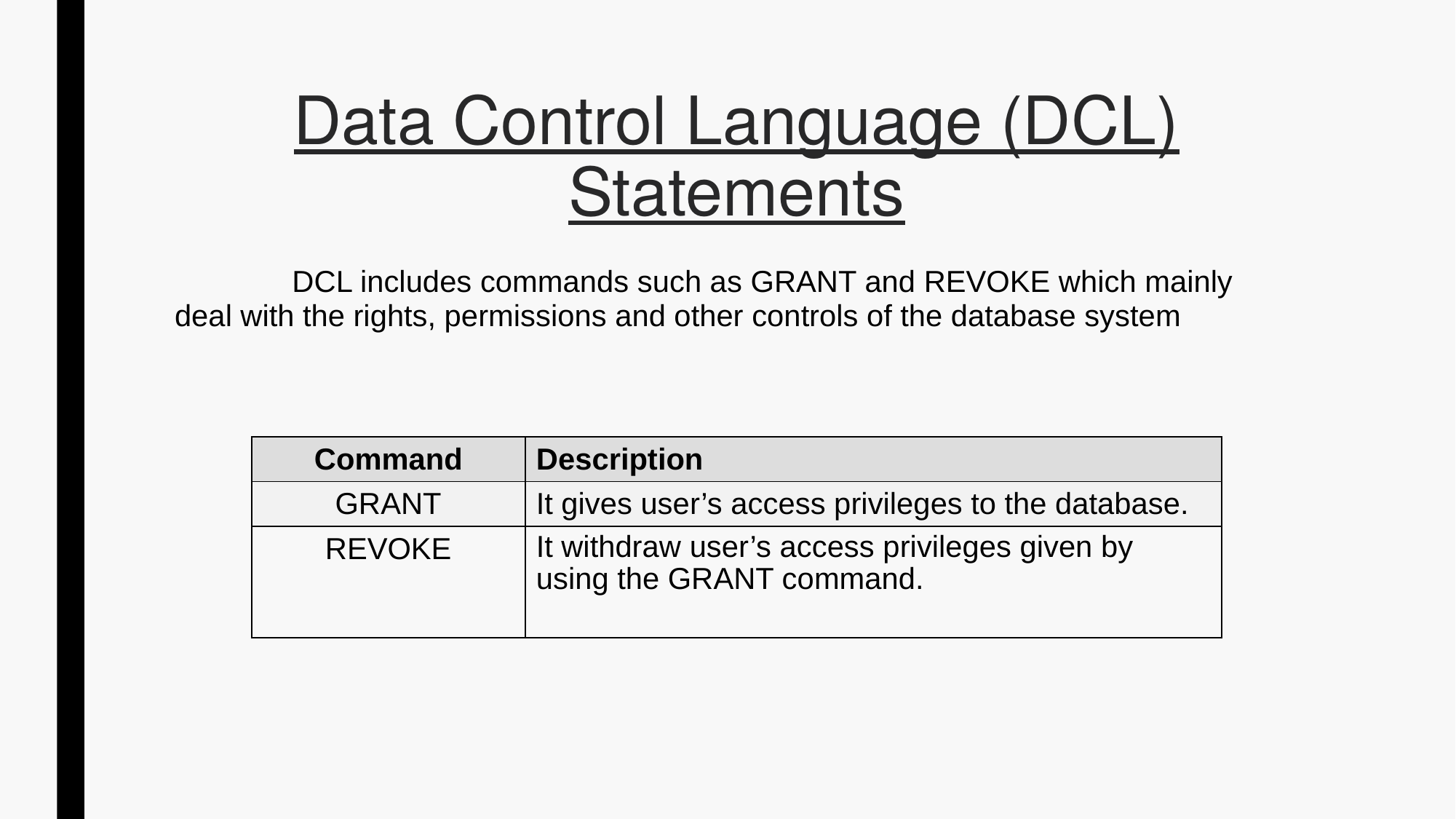

# Data Control Language (DCL) Statements
	 DCL includes commands such as GRANT and REVOKE which mainly deal with the rights, permissions and other controls of the database system
| Command | Description |
| --- | --- |
| GRANT | It gives user’s access privileges to the database. |
| REVOKE | It withdraw user’s access privileges given by using the GRANT command. |